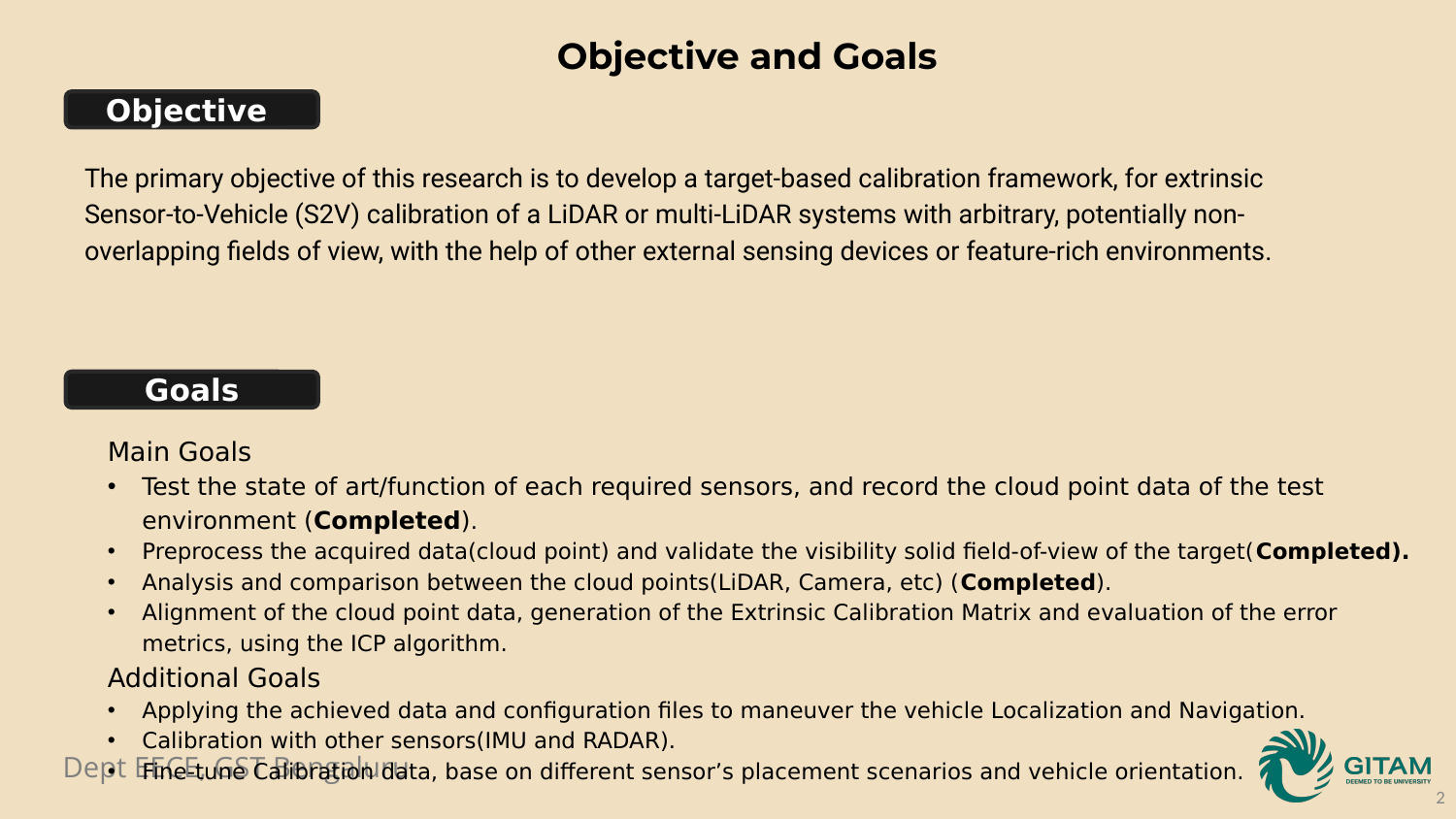

Objective and Goals
Objective
The primary objective of this research is to develop a target-based calibration framework, for extrinsic Sensor-to-Vehicle (S2V) calibration of a LiDAR or multi-LiDAR systems with arbitrary, potentially non-overlapping fields of view, with the help of other external sensing devices or feature-rich environments.

Goals
Main Goals
Test the state of art/function of each required sensors, and record the cloud point data of the test environment (Completed).
Preprocess the acquired data(cloud point) and validate the visibility solid field-of-view of the target(Completed).
Analysis and comparison between the cloud points(LiDAR, Camera, etc) (Completed).
Alignment of the cloud point data, generation of the Extrinsic Calibration Matrix and evaluation of the error metrics, using the ICP algorithm.
Additional Goals
Applying the achieved data and configuration files to maneuver the vehicle Localization and Navigation.
Calibration with other sensors(IMU and RADAR).
Fine-tune Calibration data, base on different sensor’s placement scenarios and vehicle orientation.

2